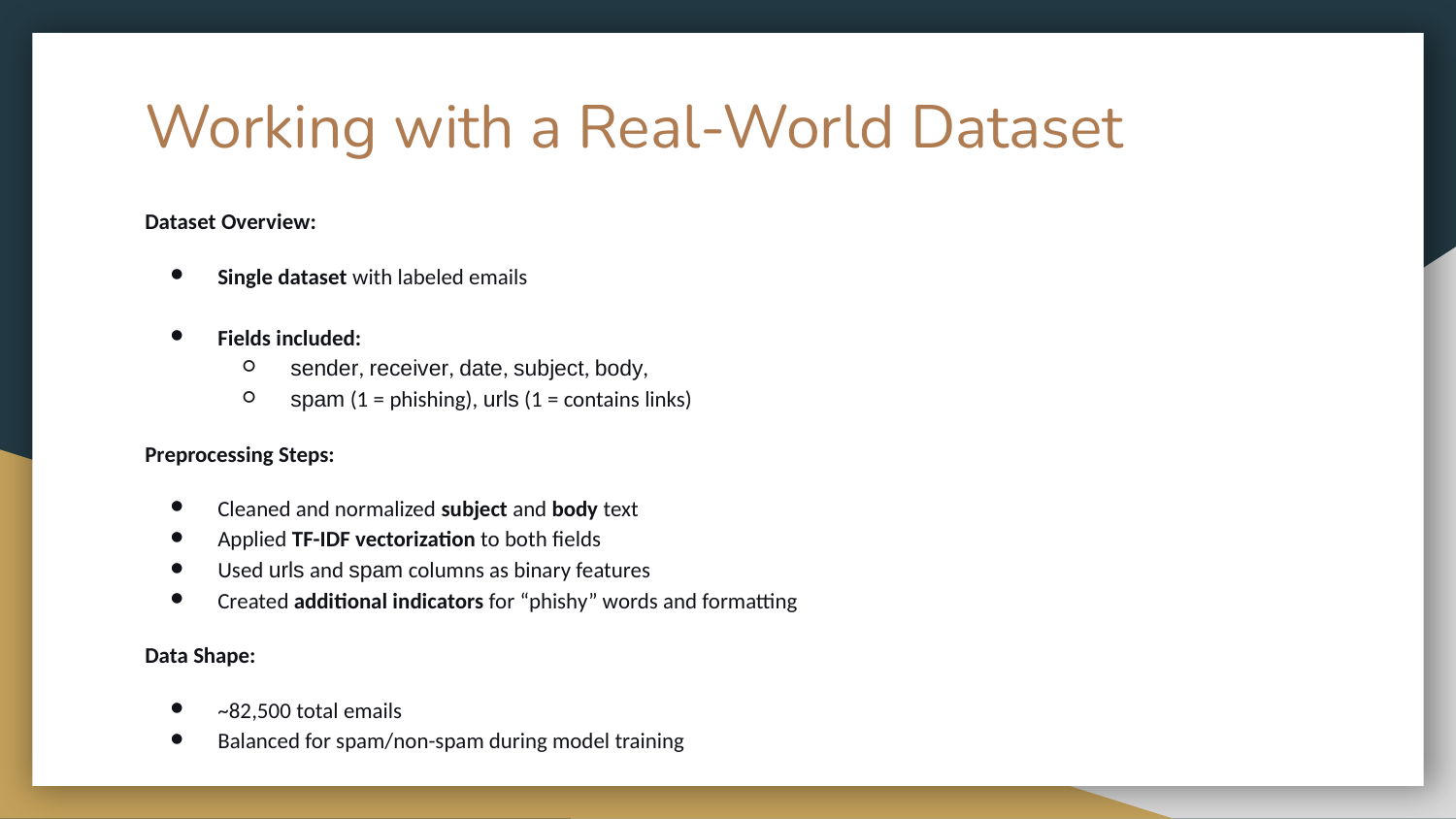

# Working with a Real-World Dataset
Dataset Overview:
Single dataset with labeled emails
Fields included:
sender, receiver, date, subject, body,
spam (1 = phishing), urls (1 = contains links)
Preprocessing Steps:
Cleaned and normalized subject and body text
Applied TF-IDF vectorization to both fields
Used urls and spam columns as binary features
Created additional indicators for “phishy” words and formatting
Data Shape:
~82,500 total emails
Balanced for spam/non-spam during model training